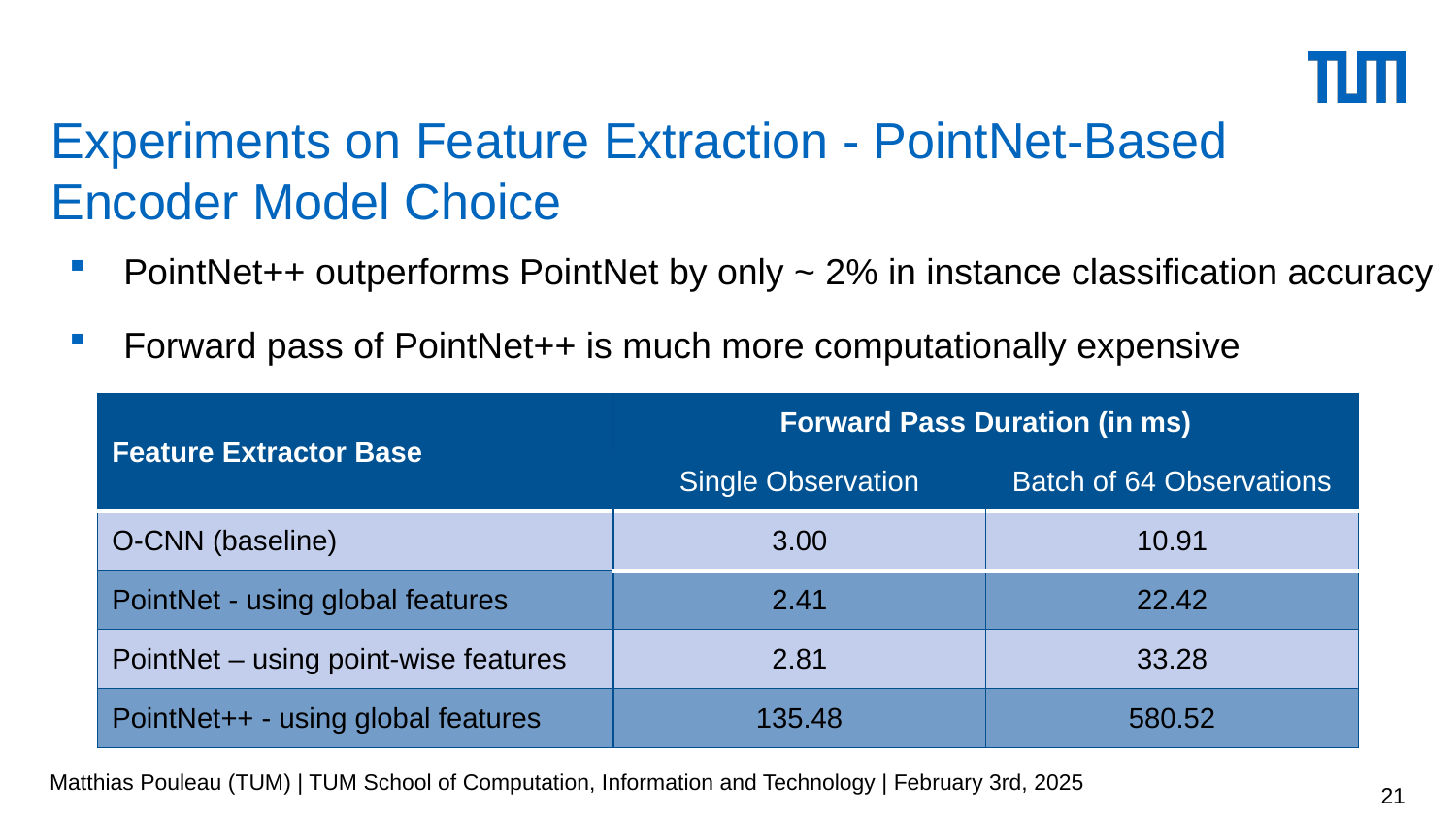

# Experiments on Feature Extraction - PointNet-Based Encoder Model Choice
PointNet++ outperforms PointNet by only ~ 2% in instance classification accuracy
Forward pass of PointNet++ is much more computationally expensive

| Feature Extractor Base | Forward Pass Duration (in ms) |  |
| --- | --- | --- |
|  | Single Observation | Batch of 64 Observations |
| O-CNN (baseline) | 3.00 | 10.91 |
| PointNet - using global features | 2.41 | 22.42 |
| PointNet – using point-wise features | 2.81 | 33.28 |
| PointNet++ - using global features | 135.48 | 580.52 |
Matthias Pouleau (TUM) | TUM School of Computation, Information and Technology | February 3rd, 2025

21